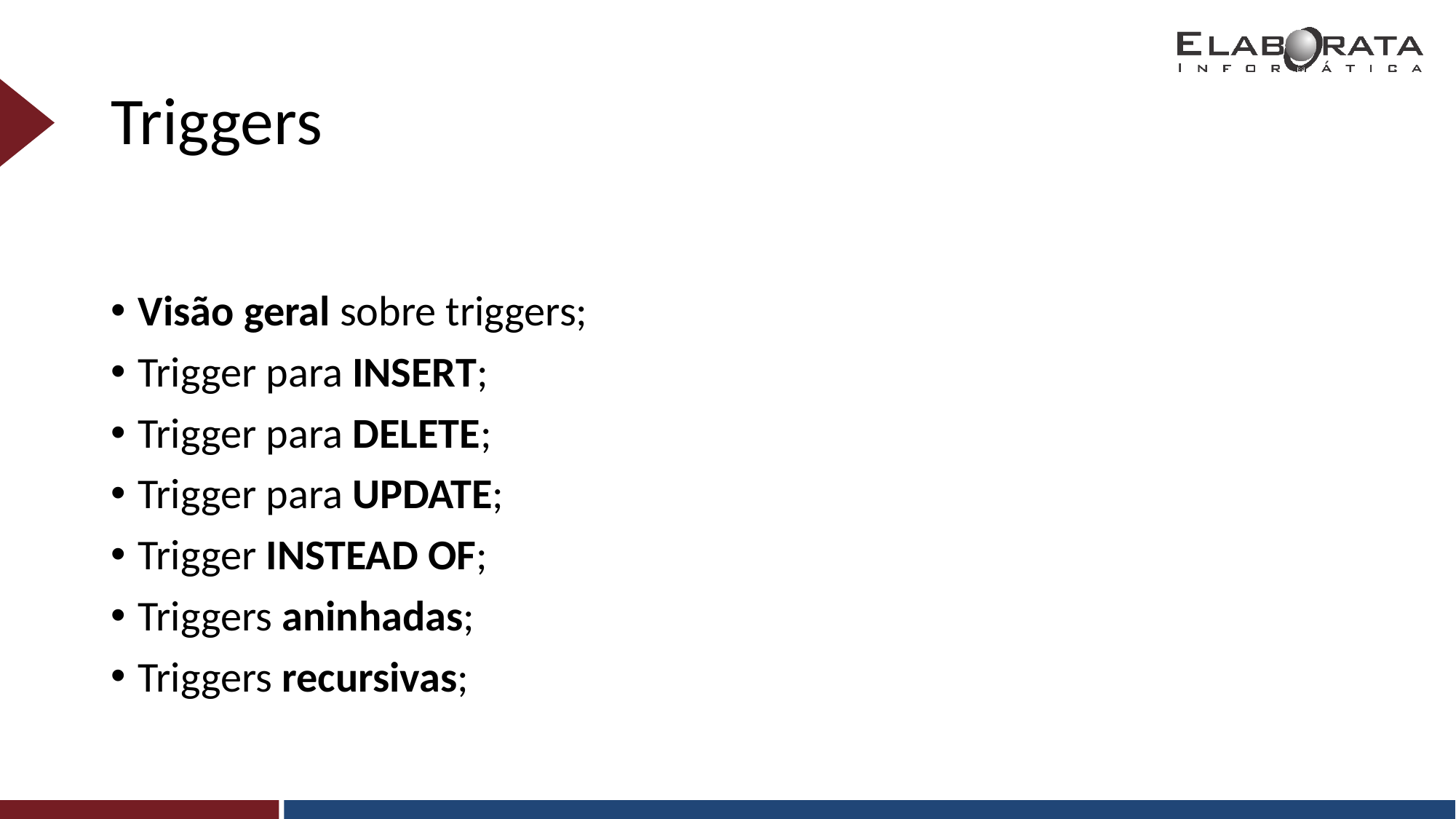

# Triggers

Visão geral sobre triggers;
Trigger para INSERT;
Trigger para DELETE;
Trigger para UPDATE;
Trigger INSTEAD OF;
Triggers aninhadas;
Triggers recursivas;